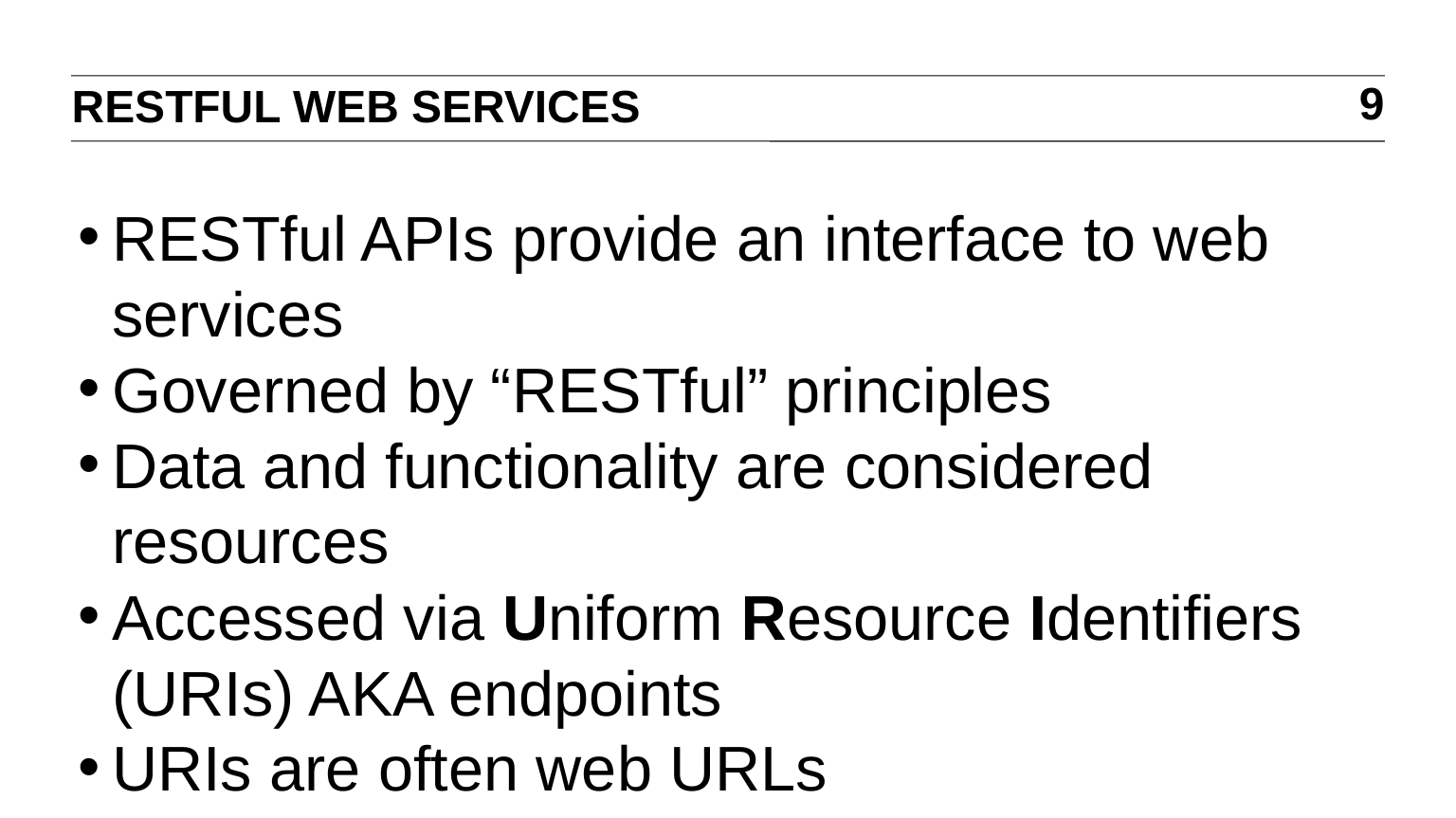

RESTful web services
9
RESTful APIs provide an interface to web services
Governed by “RESTful” principles
Data and functionality are considered resources
Accessed via Uniform Resource Identifiers (URIs) AKA endpoints
URIs are often web URLs
Sent with headers – specify extra information like type of data or credentials
Several actions:  PUT, GET, POST, DELETE